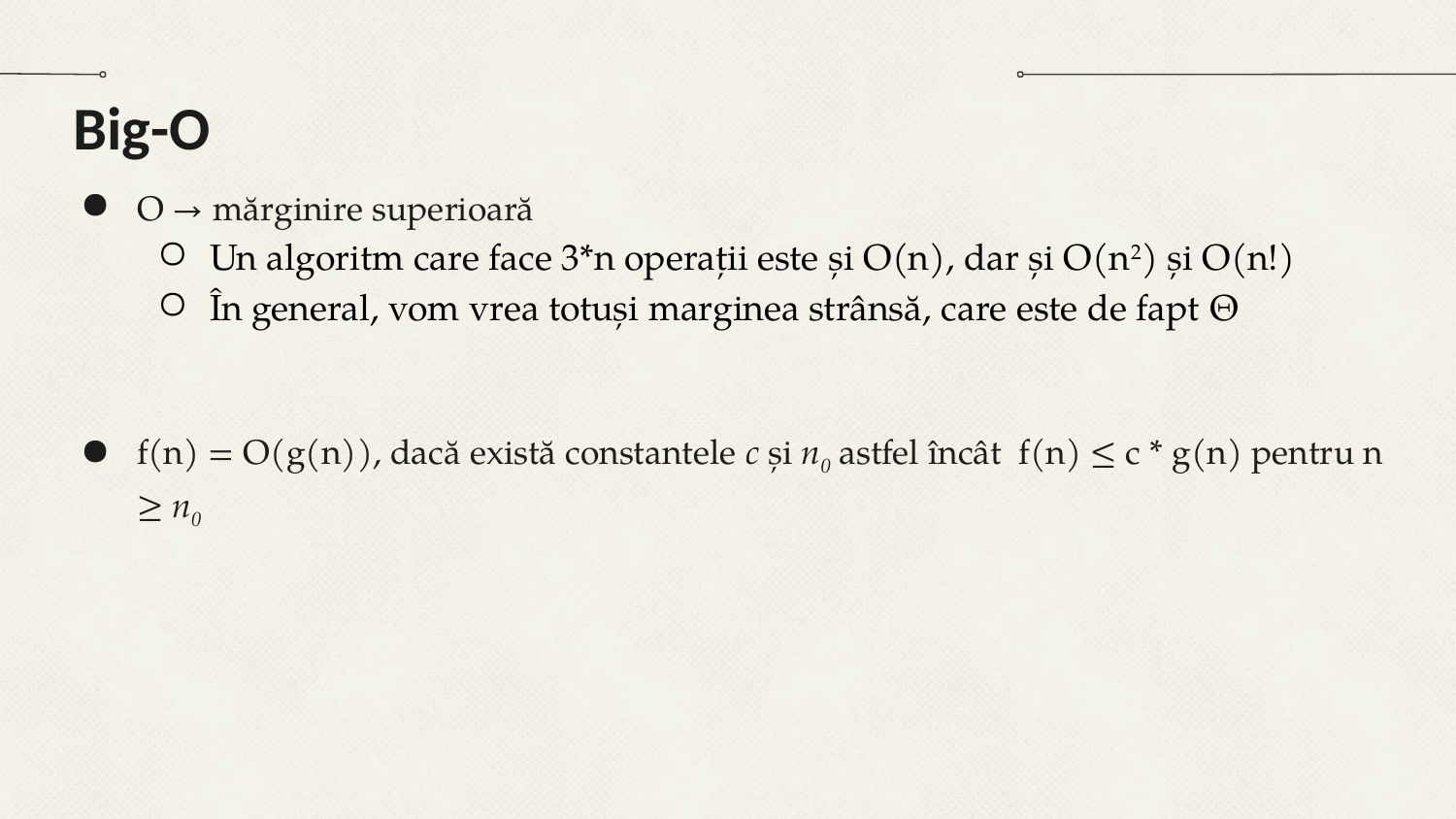

# Big-O
O → mărginire superioară
Un algoritm care face 3*n operații este și O(n), dar și O(n2) și O(n!)
În general, vom vrea totuși marginea strânsă, care este de fapt Θ

f(n) = O(g(n)), dacă există constantele c și n0 astfel încât  f(n) ≤ c * g(n) pentru n ≥ n0